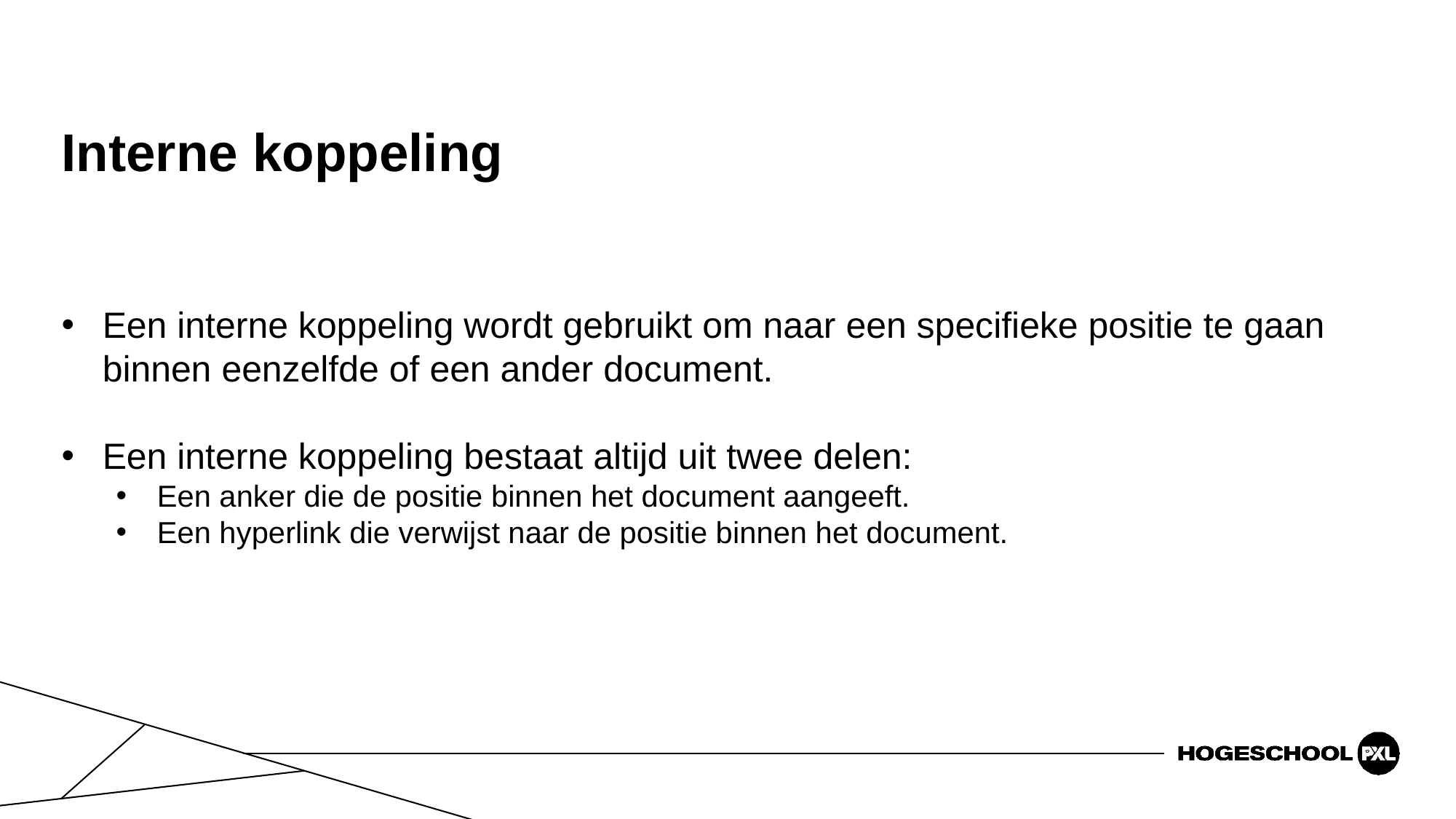

# Interne koppeling
Een interne koppeling wordt gebruikt om naar een specifieke positie te gaan binnen eenzelfde of een ander document.

Een interne koppeling bestaat altijd uit twee delen:
Een anker die de positie binnen het document aangeeft.
Een hyperlink die verwijst naar de positie binnen het document.